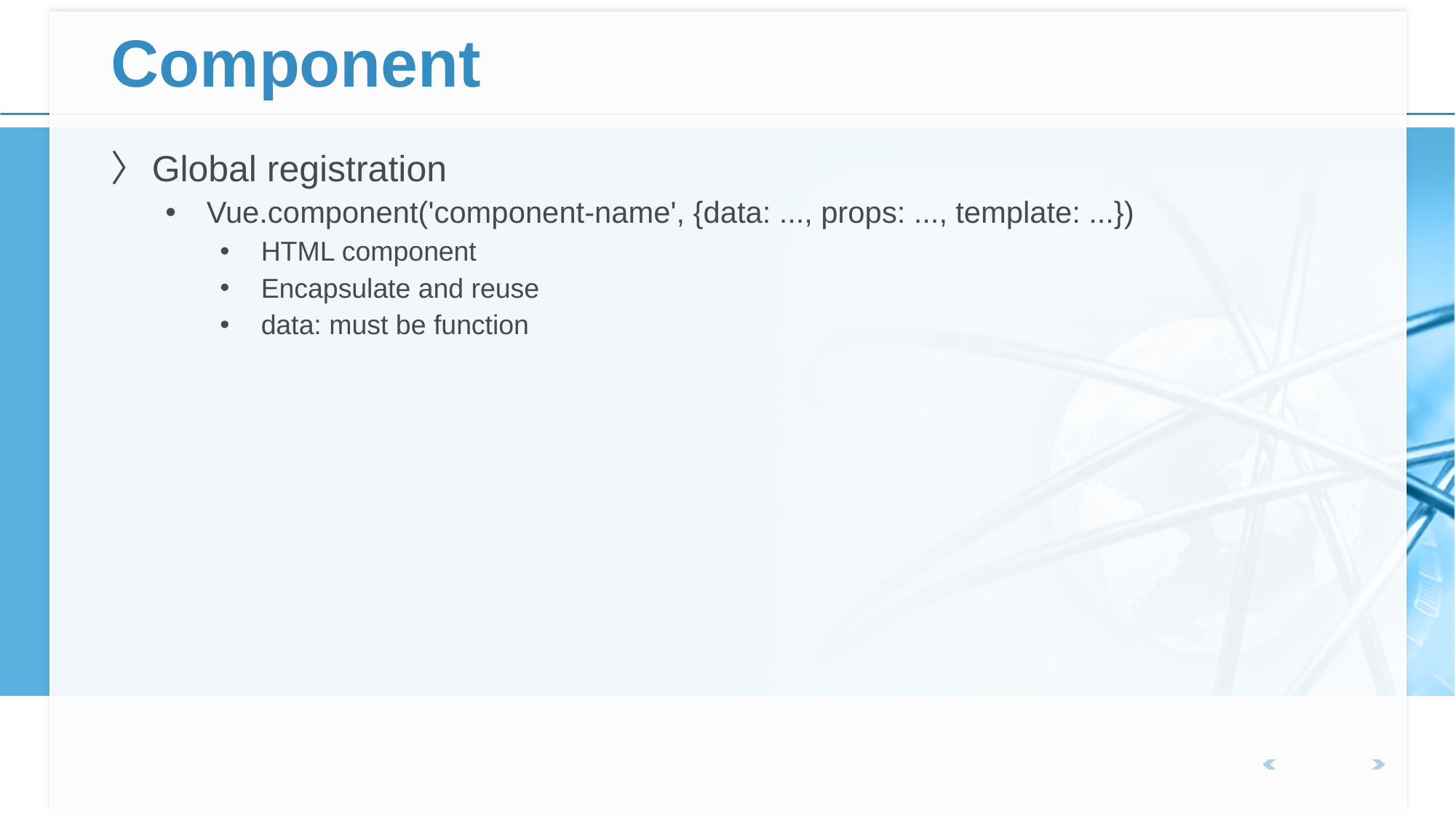

# Component
Global registration
Vue.component('component-name', {data: ..., props: ..., template: ...})
HTML component
Encapsulate and reuse
data: must be function